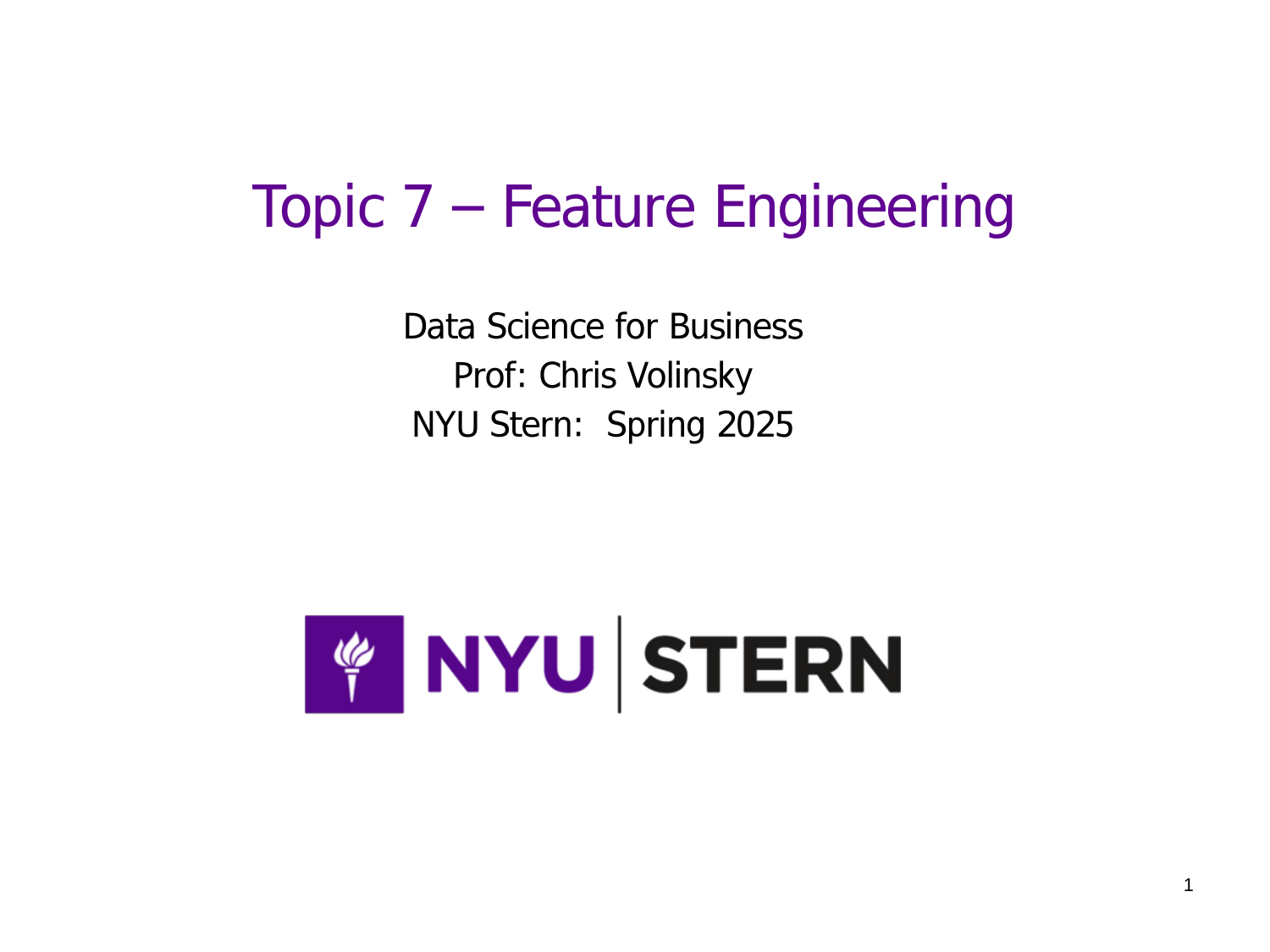

# Topic 7 – Feature Engineering
Data Science for Business
Prof: Chris Volinsky
NYU Stern:  Spring 2025
1